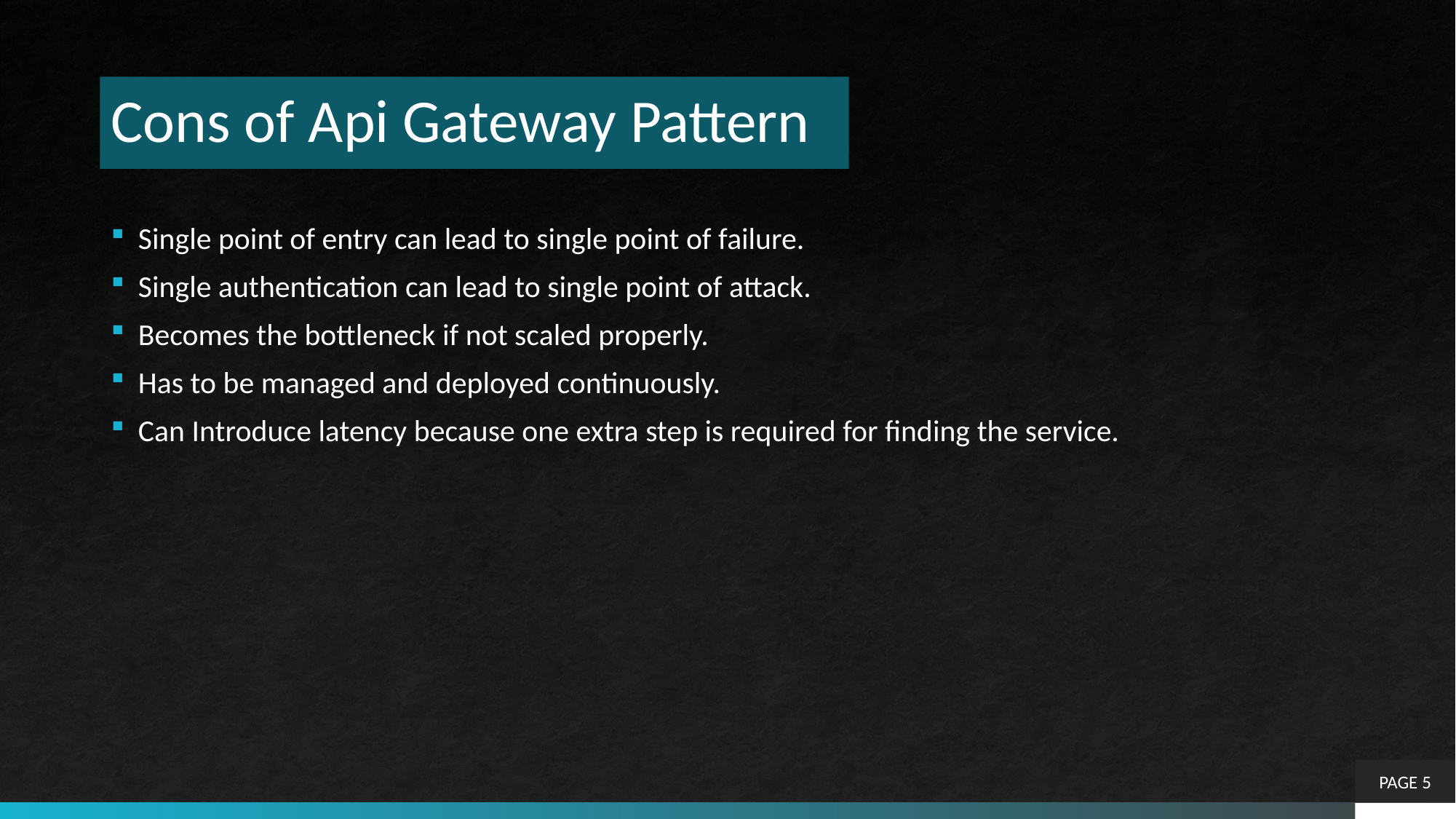

# Cons of Api Gateway Pattern
Single point of entry can lead to single point of failure.
Single authentication can lead to single point of attack.
Becomes the bottleneck if not scaled properly.
Has to be managed and deployed continuously.
Can Introduce latency because one extra step is required for finding the service.

PAGE 5